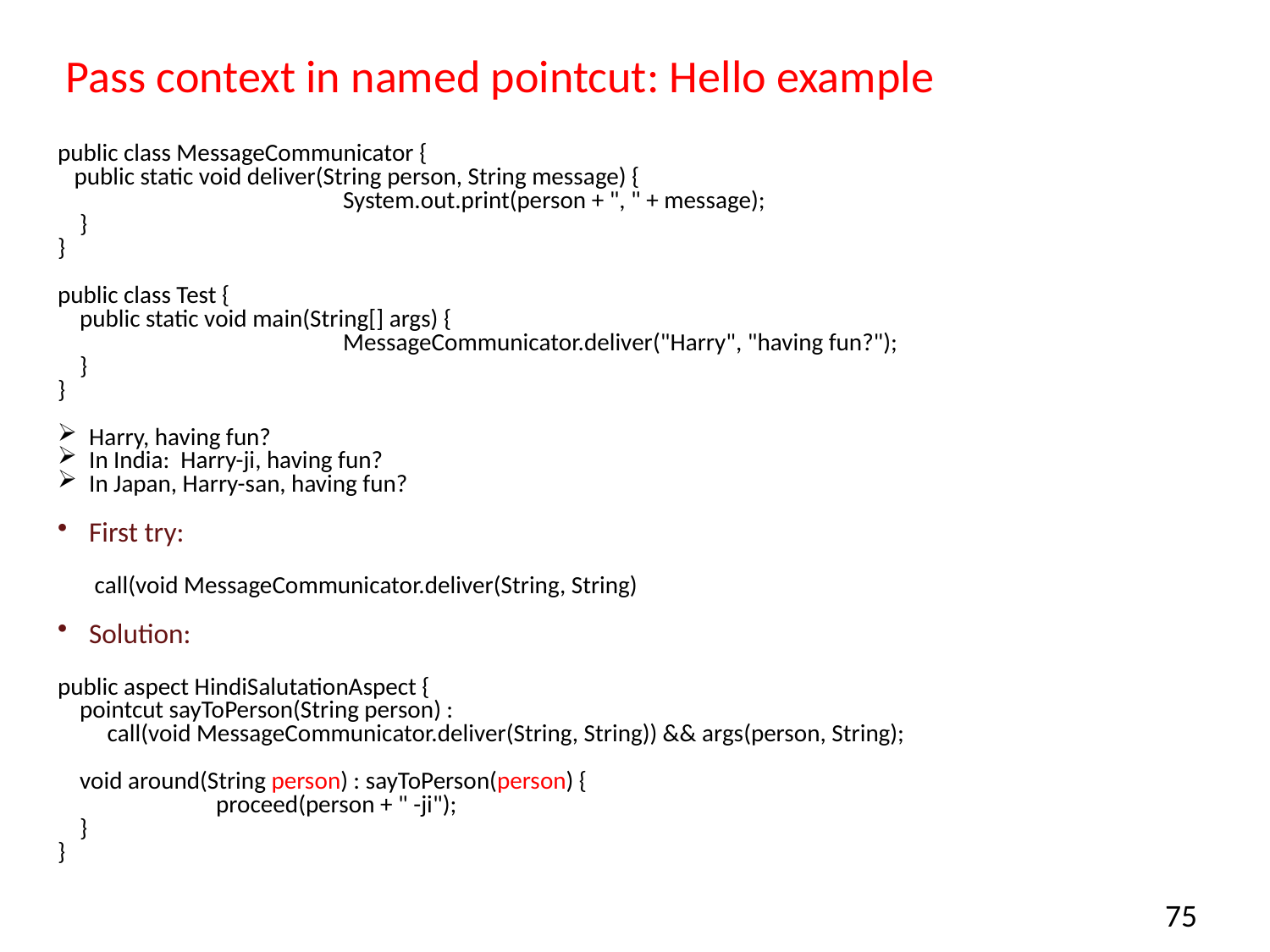

# Pass context in named pointcut: Hello example
public class MessageCommunicator {
   public static void deliver(String person, String message) {
			System.out.print(person + ", " + message);
    }
}

public class Test {
    public static void main(String[] args) {
			MessageCommunicator.deliver("Harry", "having fun?");
    }
}

Harry, having fun?
In India:  Harry-ji, having fun?
In Japan, Harry-san, having fun?

First try:

	 call(void MessageCommunicator.deliver(String, String)

Solution:

public aspect HindiSalutationAspect {
    pointcut sayToPerson(String person) :
         call(void MessageCommunicator.deliver(String, String)) && args(person, String);

    void around(String person) : sayToPerson(person) {
            	proceed(person + " -ji");
    }
}
75